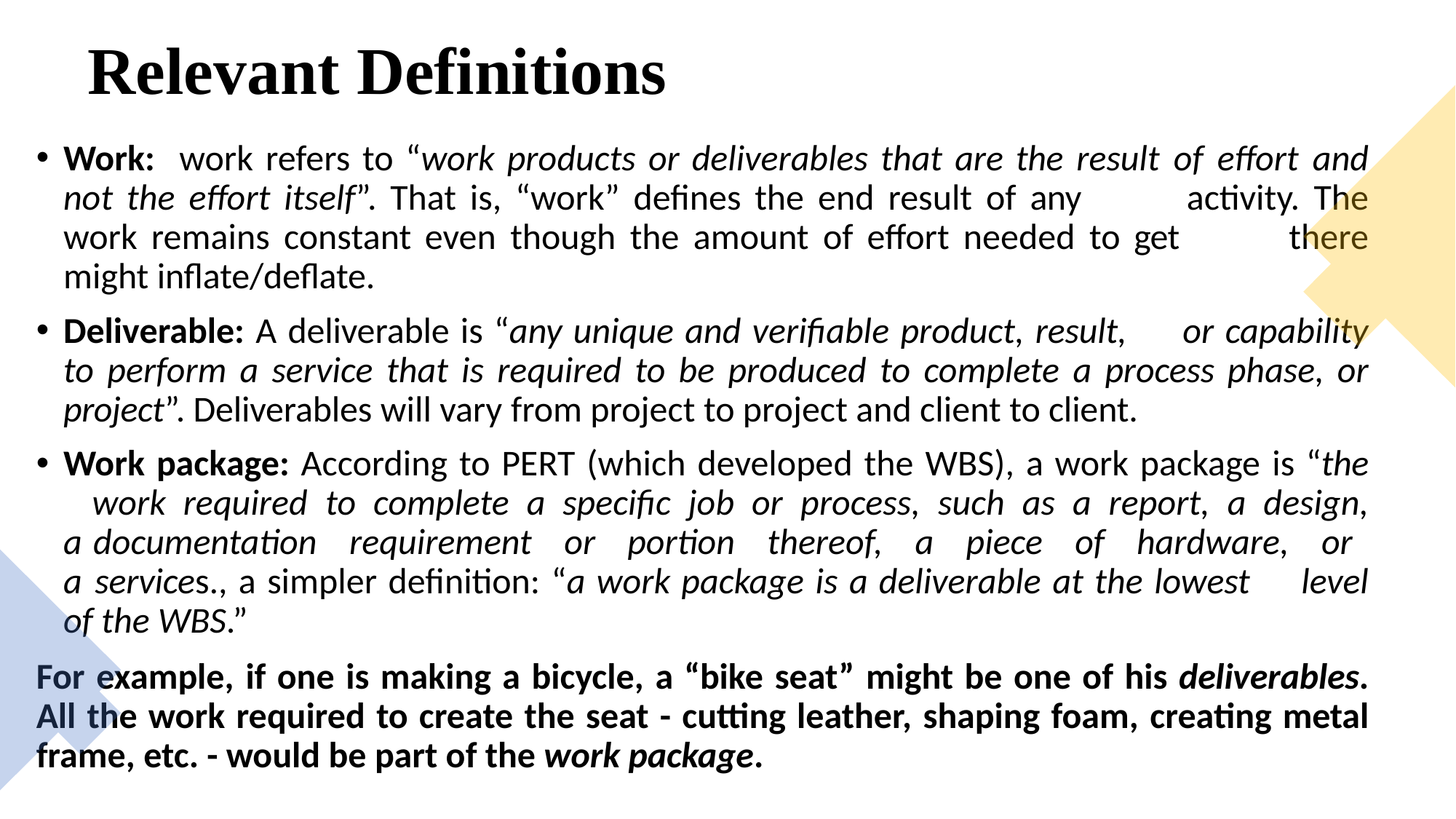

# Relevant Definitions

Work:  work refers to “work products or deliverables that are the 	result of effort and not the effort itself”. That is, “work” defines the end result of any 	activity. The work remains constant even though the amount of effort needed to get 	there might inflate/deflate.
Deliverable: A deliverable is “any unique and verifiable product, result, 	or capability to perform a service that is required to be produced to complete a process phase, or project”. Deliverables will vary from project to project and client to client.
Work package: According to PERT (which developed the WBS), a work package is “the 	work required to complete a specific job or process, such as a report, a design, a 	documentation  requirement  or  portion  thereof,  a  piece  of  hardware,  or  a 	services., a simpler definition: “a work package is a deliverable at the lowest 	level of the WBS.”
For example, if one is making a bicycle, a “bike seat” might be one of his deliverables. All the work required to create the seat - cutting leather, shaping foam, creating metal frame, etc. - would be part of the work package.